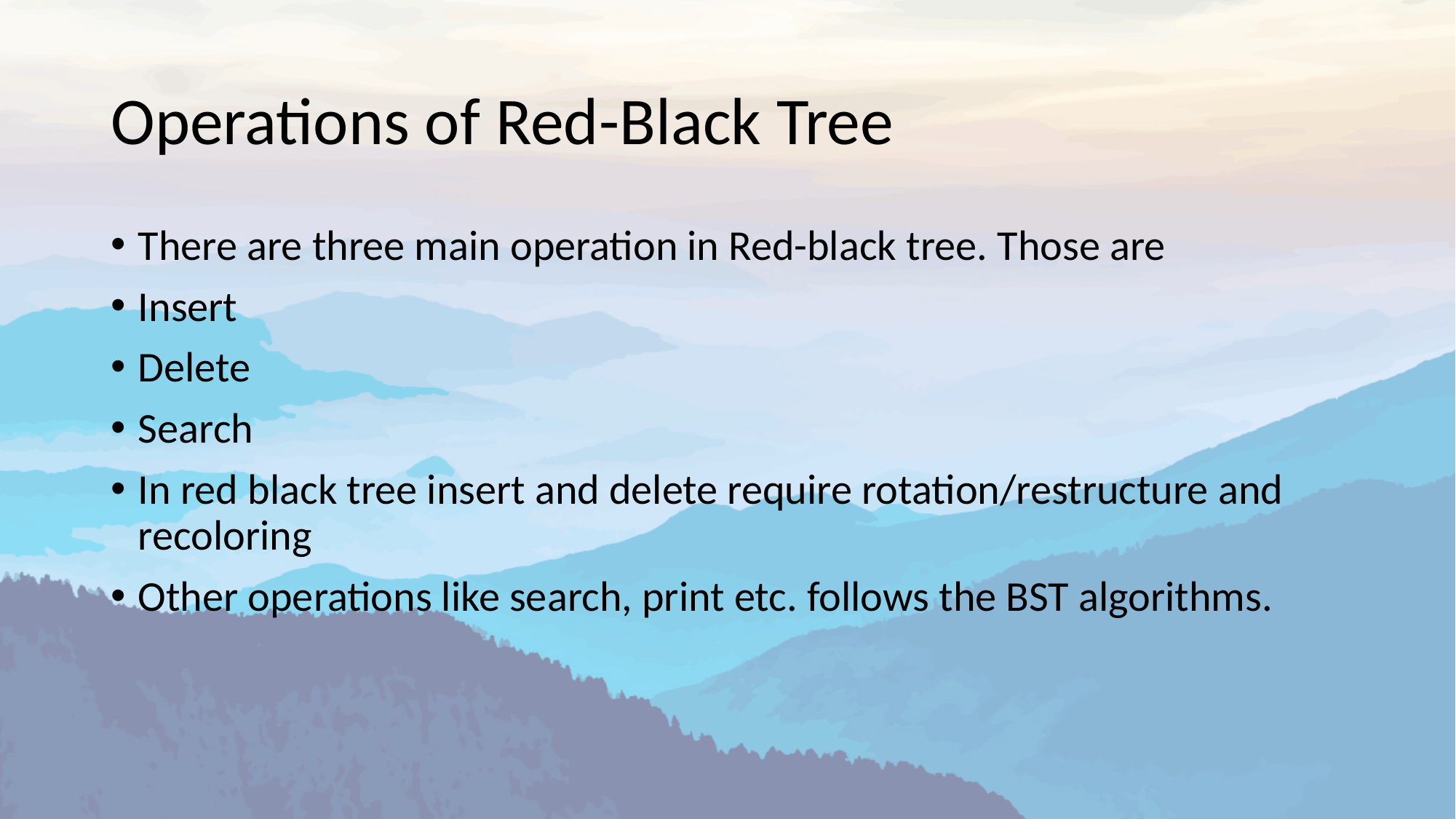

# Operations of Red-Black Tree
There are three main operation in Red-black tree. Those are
Insert
Delete
Search
In red black tree insert and delete require rotation/restructure and recoloring
Other operations like search, print etc. follows the BST algorithms.